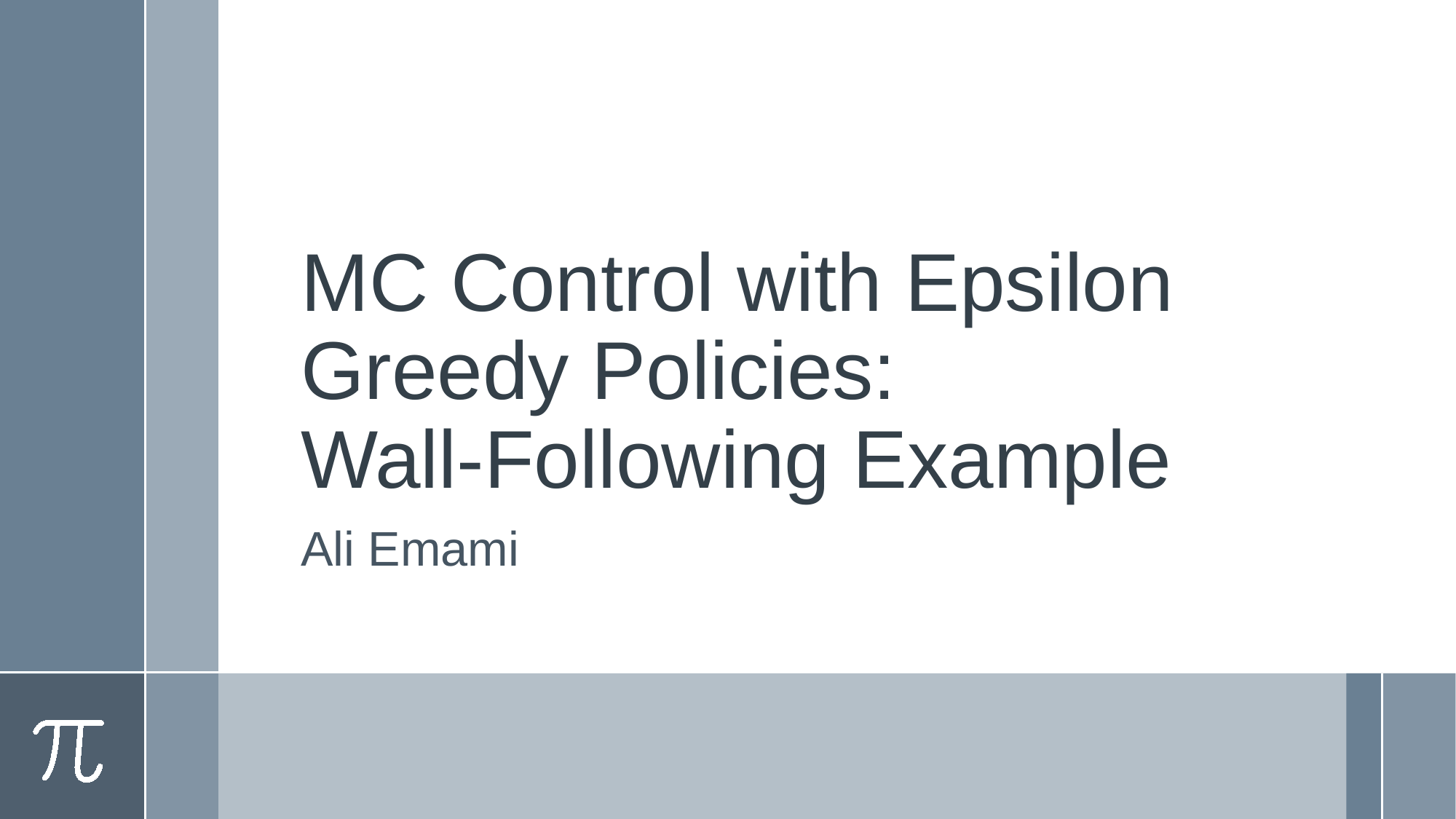

# MC Control with Epsilon Greedy Policies: Wall-Following Example
Ali Emami